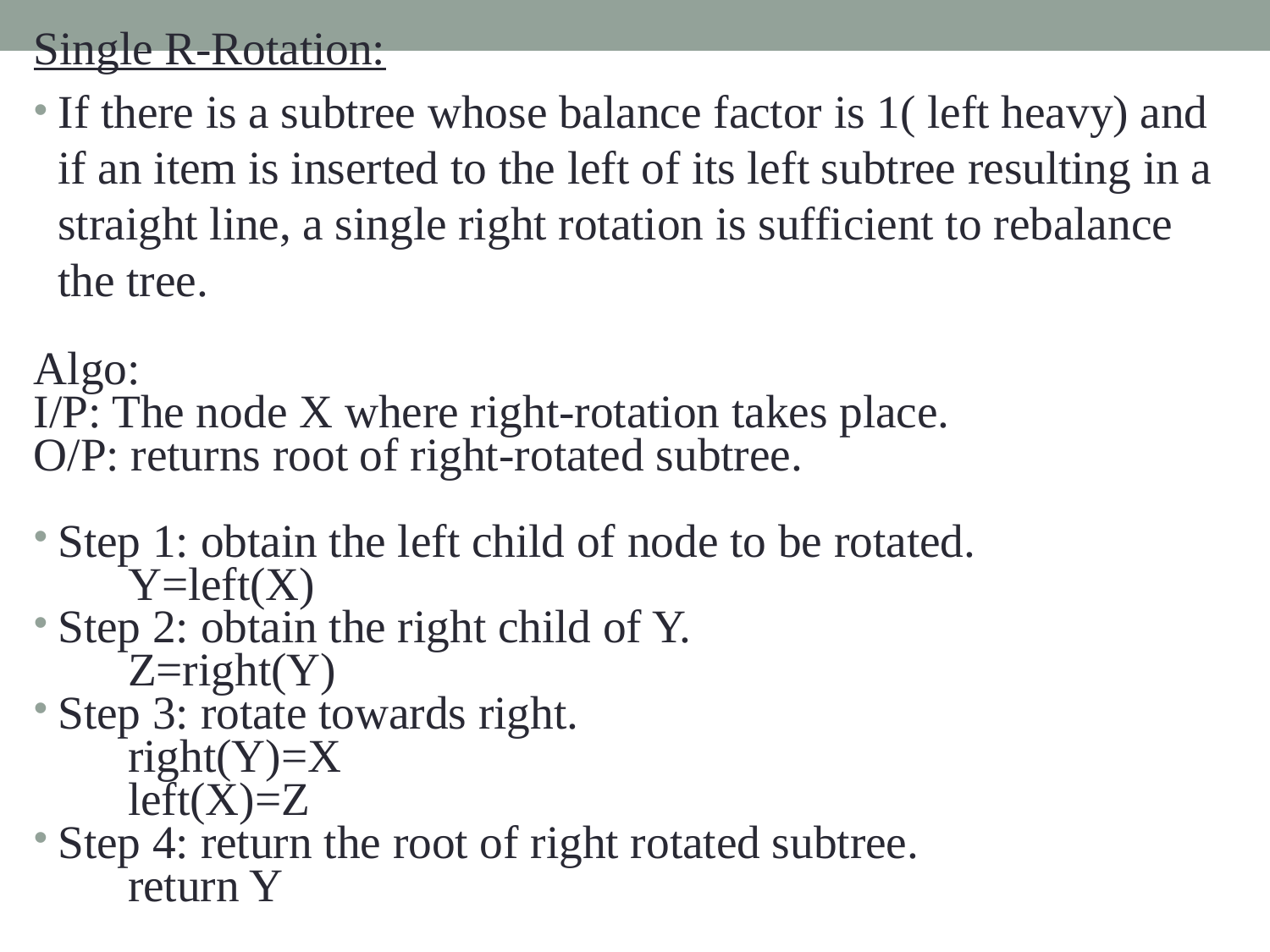

Single R-Rotation:
If there is a subtree whose balance factor is 1( left heavy) and if an item is inserted to the left of its left subtree resulting in a straight line, a single right rotation is sufficient to rebalance the tree.

Algo:
I/P: The node X where right-rotation takes place.
O/P: returns root of right-rotated subtree.

Step 1: obtain the left child of node to be rotated.
		      Y=left(X)
Step 2: obtain the right child of Y.
		      Z=right(Y)
Step 3: rotate towards right.
		      right(Y)=X
		      left(X)=Z
Step 4: return the root of right rotated subtree.
		      return Y